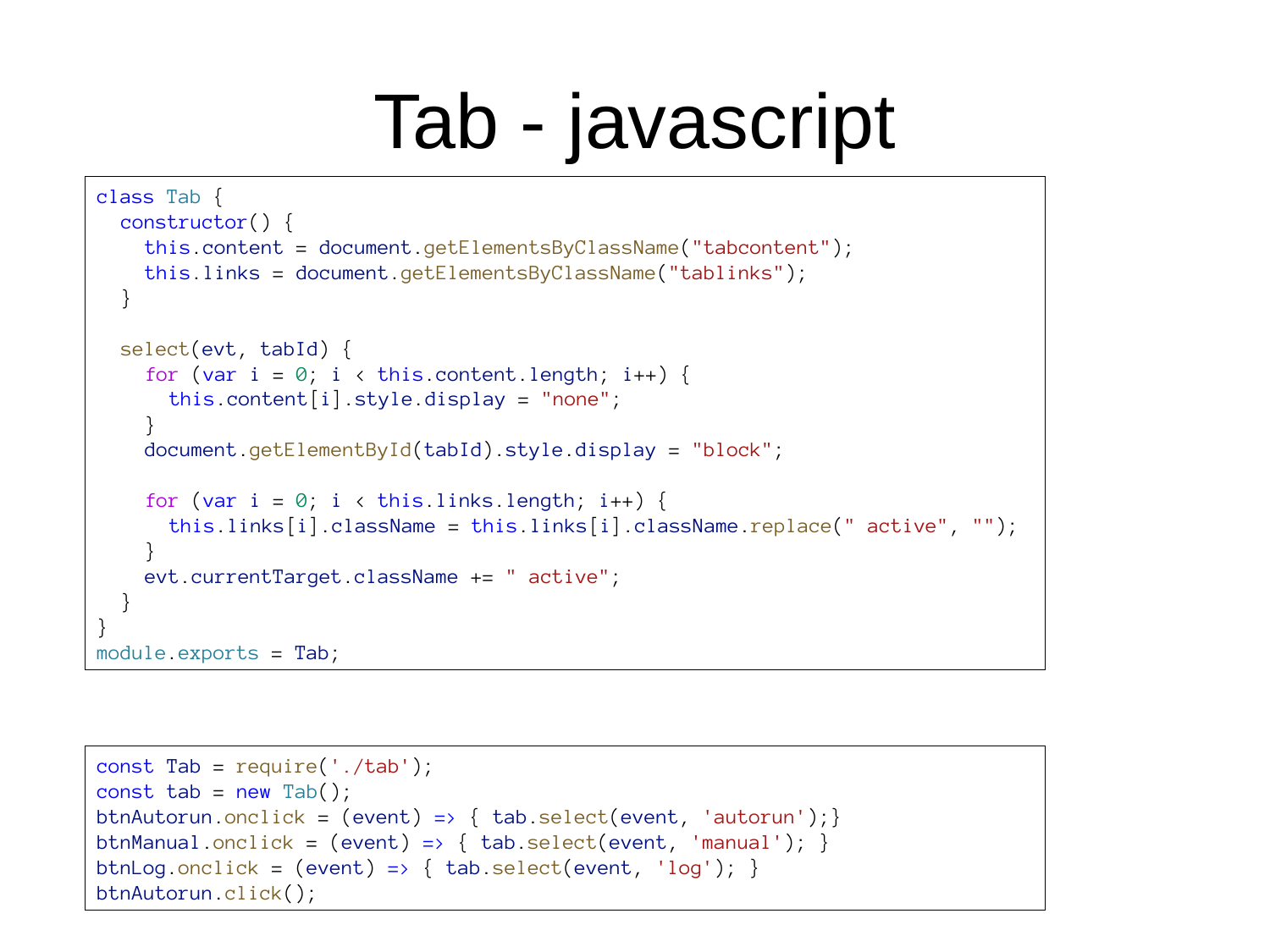

# Tab - javascript
class Tab {
constructor() {
this.content = document.getElementsByClassName("tabcontent");
this.links = document.getElementsByClassName("tablinks");
}
select(evt, tabId) {
for (var i = 0; i < this.content.length; i++) {
this.content[i].style.display = "none";
}
document.getElementById(tabId).style.display = "block";
for (var i = 0; i < this.links.length; i++) {
this.links[i].className = this.links[i].className.replace(" active", "");
}
evt.currentTarget.className += " active";
}
}
module.exports = Tab;
const Tab = require('./tab');
const tab = new Tab();
btnAutorun.onclick = (event) => { tab.select(event, 'autorun');}
btnManual.onclick = (event) => { tab.select(event, 'manual'); }
btnLog.onclick = (event) => { tab.select(event, 'log'); }
btnAutorun.click();